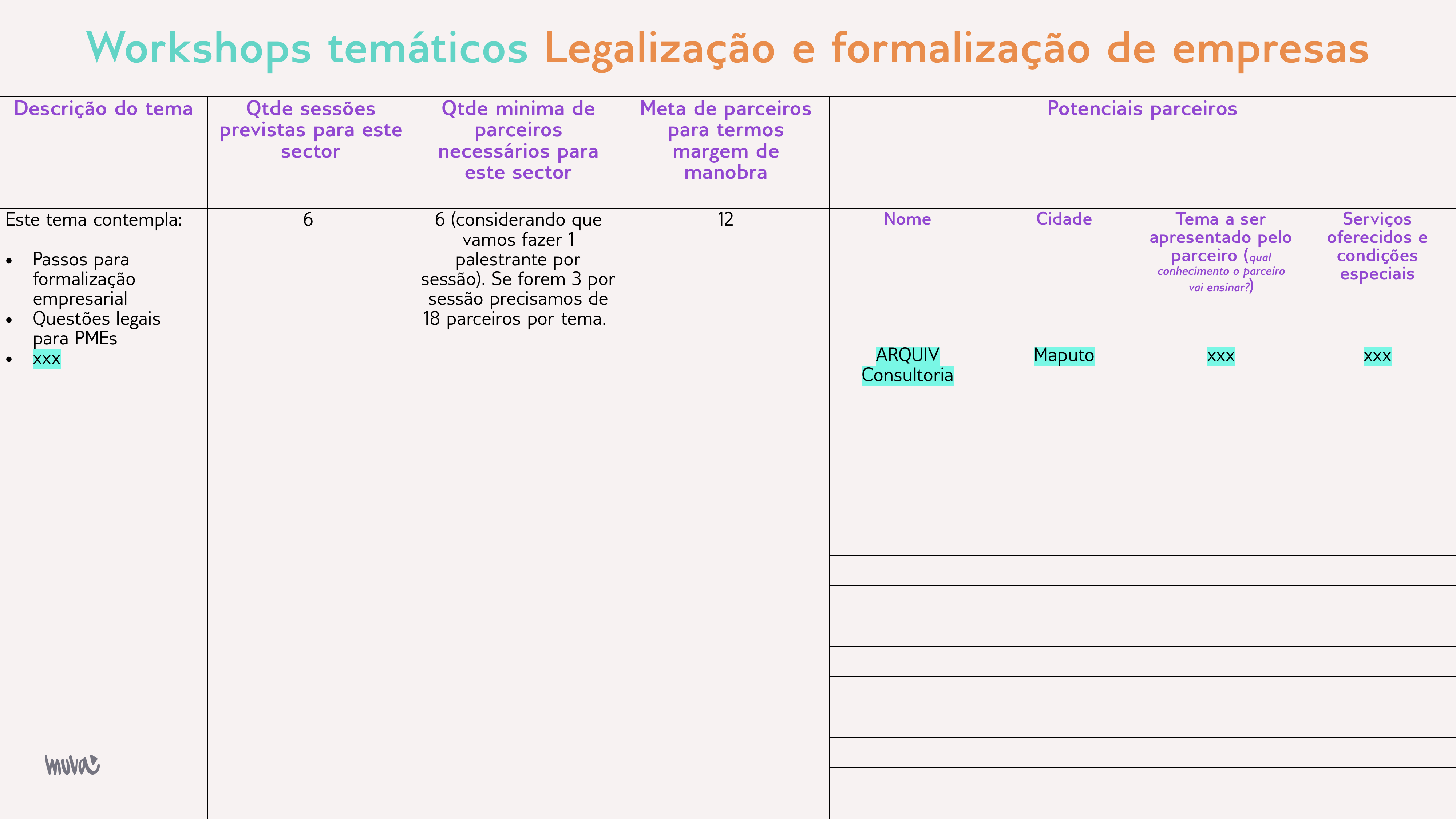

# Workshops temáticos Legalização e formalização de empresas
| Descrição do tema | Qtde sessões previstas para este sector | Qtde minima de parceiros necessários para este sector | Meta de parceiros para termos margem de manobra | Potenciais parceiros |  |  |  |
| --- | --- | --- | --- | --- | --- | --- | --- |
| Este tema contempla: Passos para formalização empresarial Questões legais para PMEs xxx | 6 | 6 (considerando que vamos fazer 1 palestrante por sessão). Se forem 3 por sessão precisamos de 18 parceiros por tema. | 12 | Nome | Cidade | Tema a ser apresentado pelo parceiro (qual conhecimento o parceiro vai ensinar?) | Serviços oferecidos e condições especiais |
|  |  |  |  | ARQUIV Consultoria | Maputo | xxx | xxx |
|  |  |  |  |  |  |  |  |
|  |  |  |  |  |  |  |  |
|  |  |  |  |  |  |  |  |
|  |  |  |  |  |  |  |  |
|  |  |  |  |  |  |  |  |
|  |  |  |  |  |  |  |  |
|  |  |  |  |  |  |  |  |
|  |  |  |  |  |  |  |  |
|  |  |  |  |  |  |  |  |
|  |  |  |  |  |  |  |  |
|  |  |  |  |  |  |  |  |